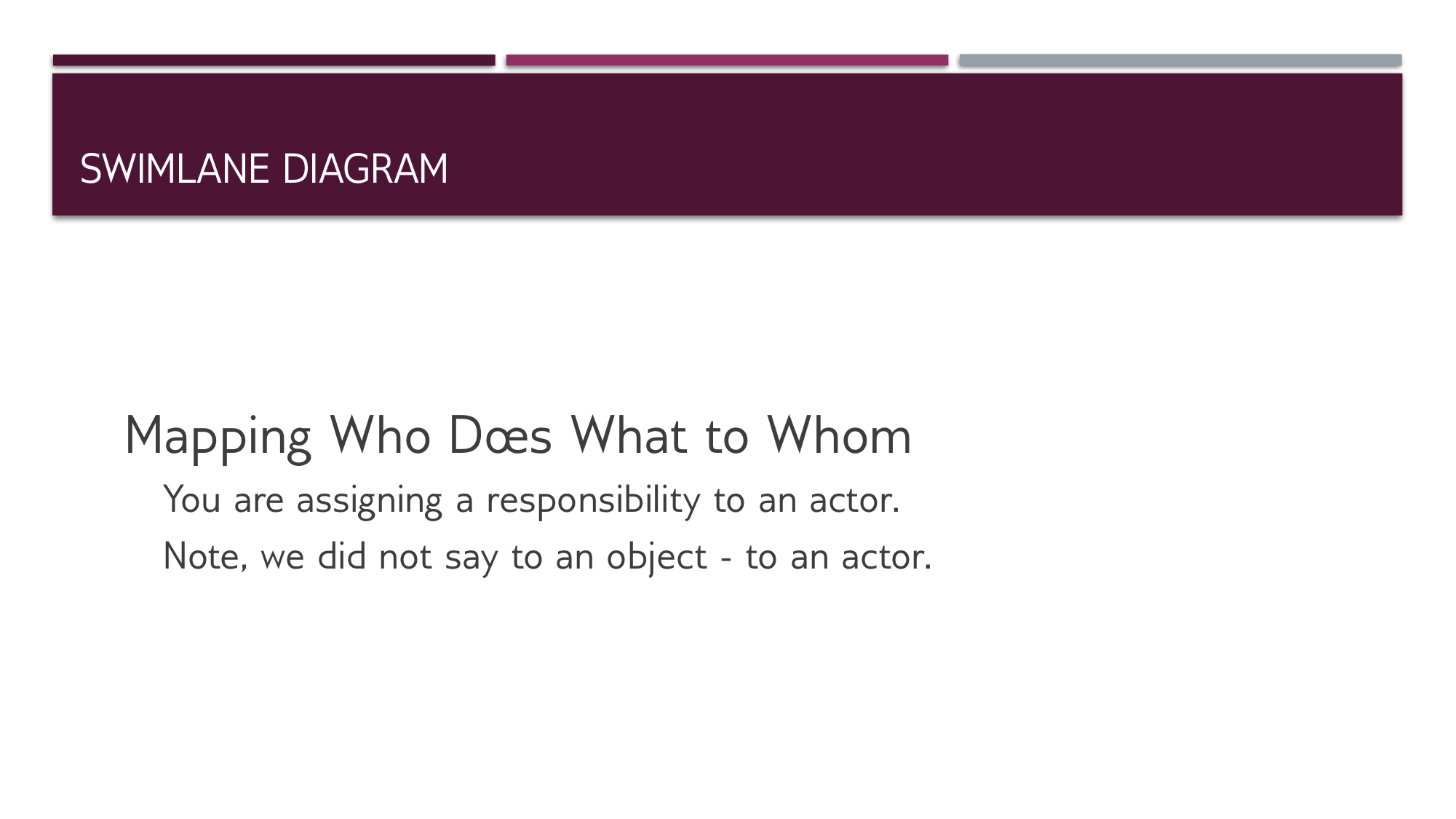

# Swimlane diagram
Mapping Who Does What to Whom
You are assigning a responsibility to an actor.
Note, we did not say to an object - to an actor.